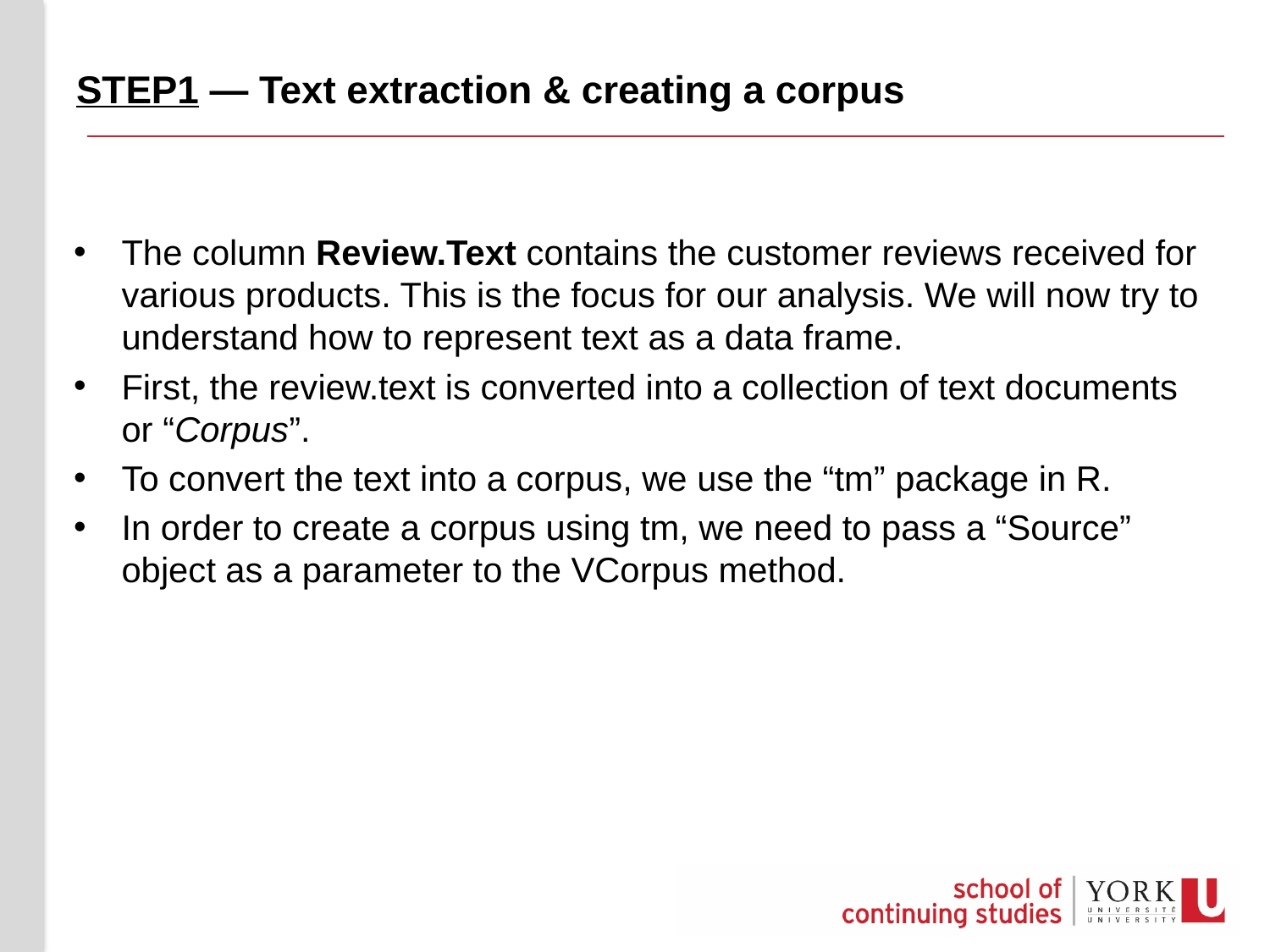

# STEP1 — Text extraction & creating a corpus

The column Review.Text contains the customer reviews received for various products. This is the focus for our analysis. We will now try to understand how to represent text as a data frame.
First, the review.text is converted into a collection of text documents or “Corpus”.
To convert the text into a corpus, we use the “tm” package in R.
In order to create a corpus using tm, we need to pass a “Source” object as a parameter to the VCorpus method.